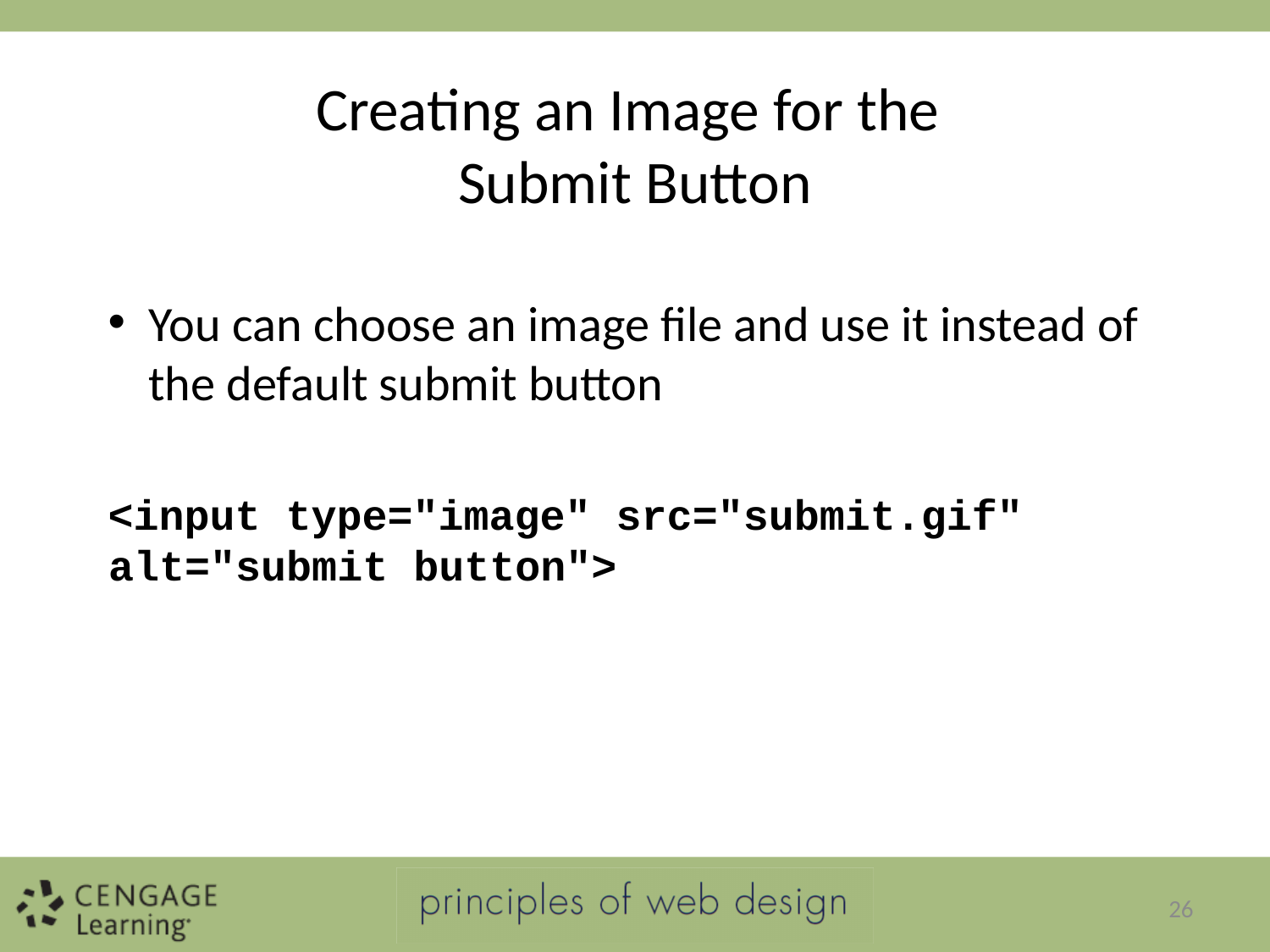

# Creating an Image for the Submit Button
You can choose an image file and use it instead of the default submit button

<input type="image" src="submit.gif" alt="submit button">
26